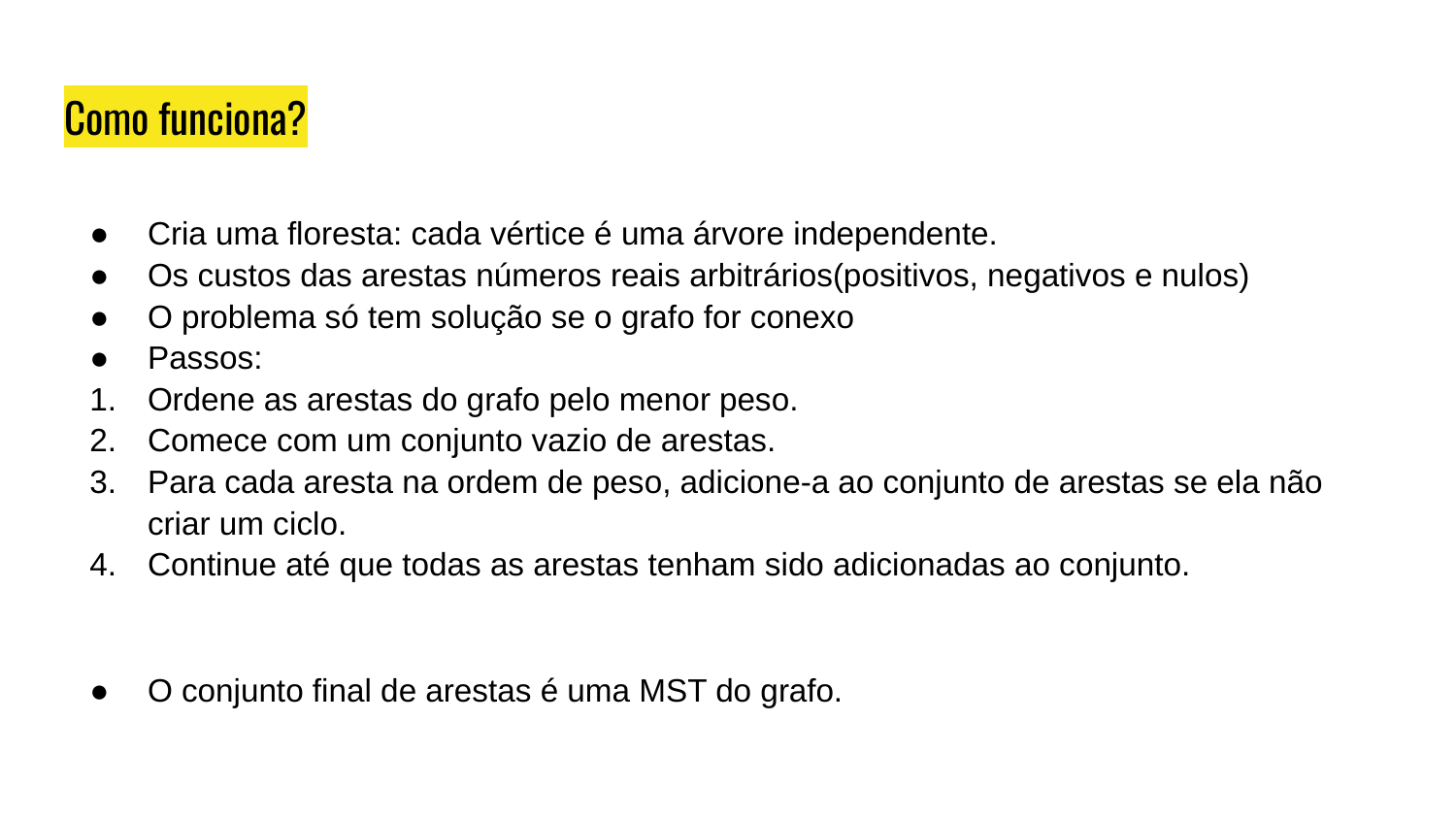

# Como funciona?
Cria uma floresta: cada vértice é uma árvore independente.
Os custos das arestas números reais arbitrários(positivos, negativos e nulos)
O problema só tem solução se o grafo for conexo
Passos:
Ordene as arestas do grafo pelo menor peso.
Comece com um conjunto vazio de arestas.
Para cada aresta na ordem de peso, adicione-a ao conjunto de arestas se ela não criar um ciclo.
Continue até que todas as arestas tenham sido adicionadas ao conjunto.

O conjunto final de arestas é uma MST do grafo.